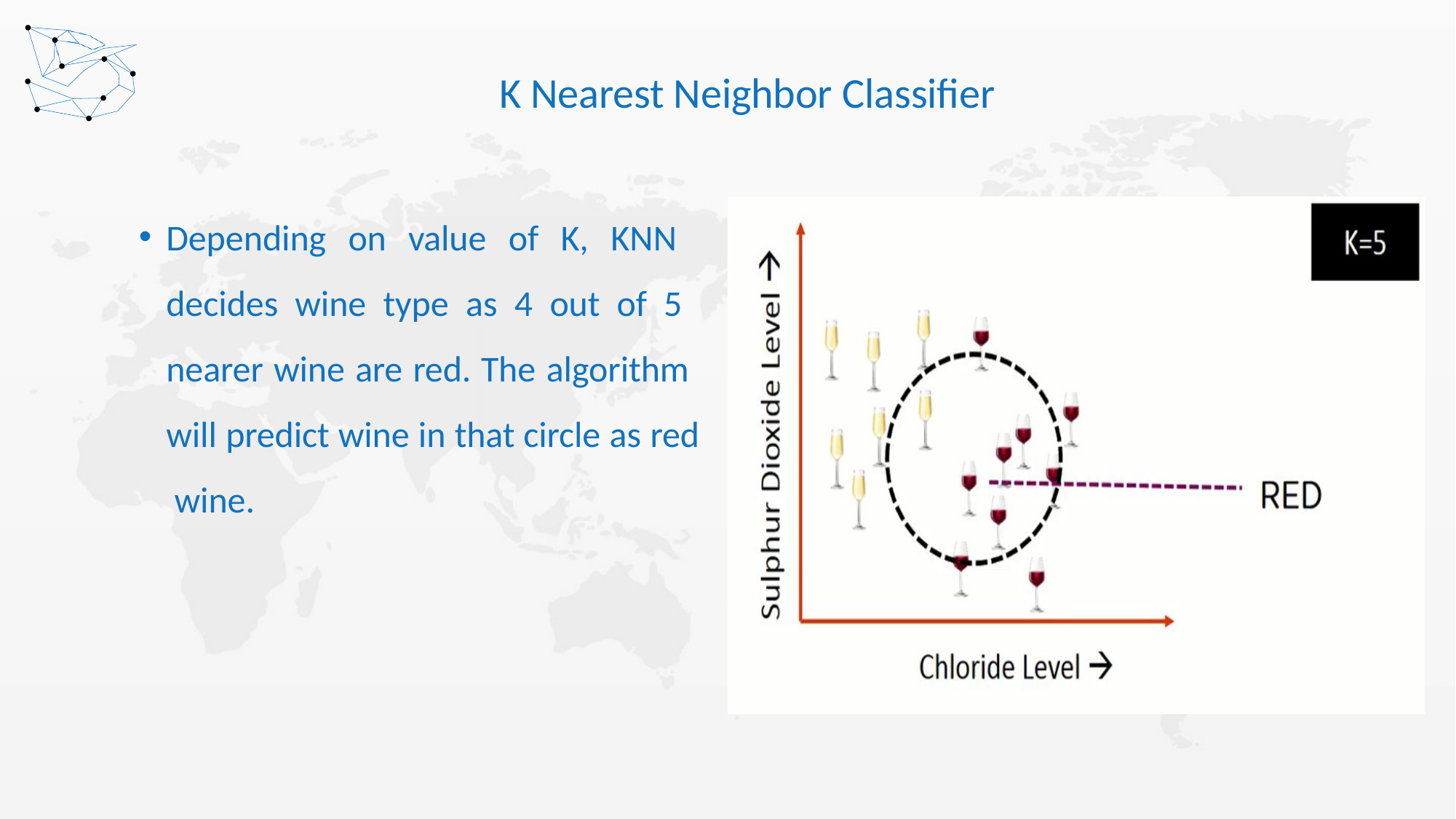

# K Nearest Neighbor Classifier
Depending on value of K, KNN  decides wine type as 4 out of 5  nearer wine are red. The algorithm  will predict wine in that circle as red  wine.